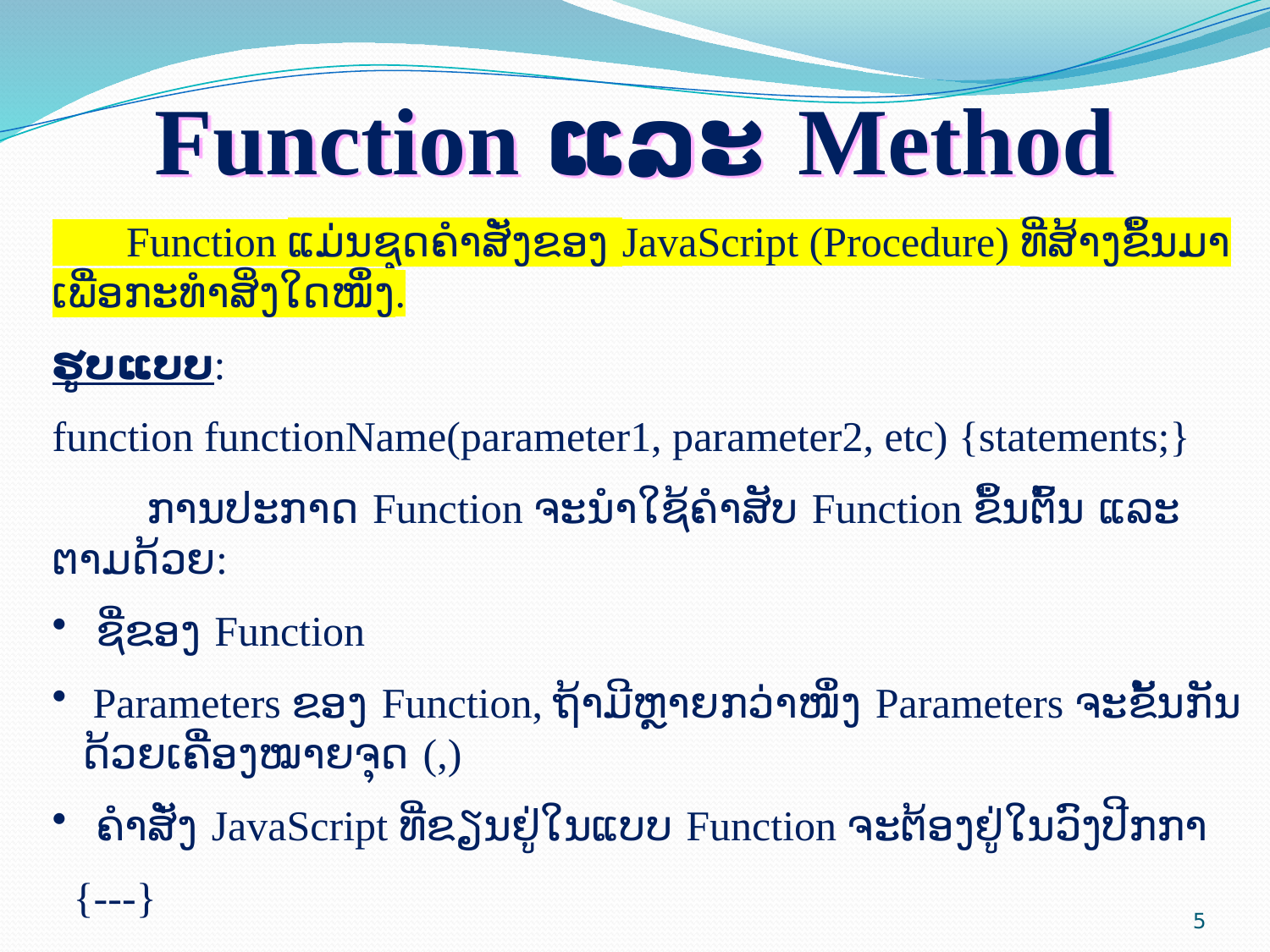

Function ແລະ Method
       Function ແມ່ນຊຸດຄຳສັ່ງຂອງ JavaScript (Procedure) ທີ່ສ້າງຂຶ້ນມາ ເພື່ອກະທຳສິ່ງໃດໜຶ່ງ.
ຮູບແບບ:
function functionName(parameter1, parameter2, etc) {statements;}
       ການປະກາດ Function ຈະນຳໃຊ້ຄຳສັບ Function ຂຶ້ນຕົ້ນ ແລະ ຕາມດ້ວຍ:
 ຊື່ຂອງ Function
 Parameters ຂອງ Function, ຖ້າມີຫຼາຍກວ່າໜຶ່ງ Parameters ຈະຂັ້ນກັນດ້ວຍເຄື່ອງໝາຍຈຸດ (,)
 ຄຳສັ່ງ JavaScript ທີ່ຂຽນຢູ່ໃນແບບ Function ຈະຕ້ອງຢູ່ໃນວົງປີກກາ
  {---}
5